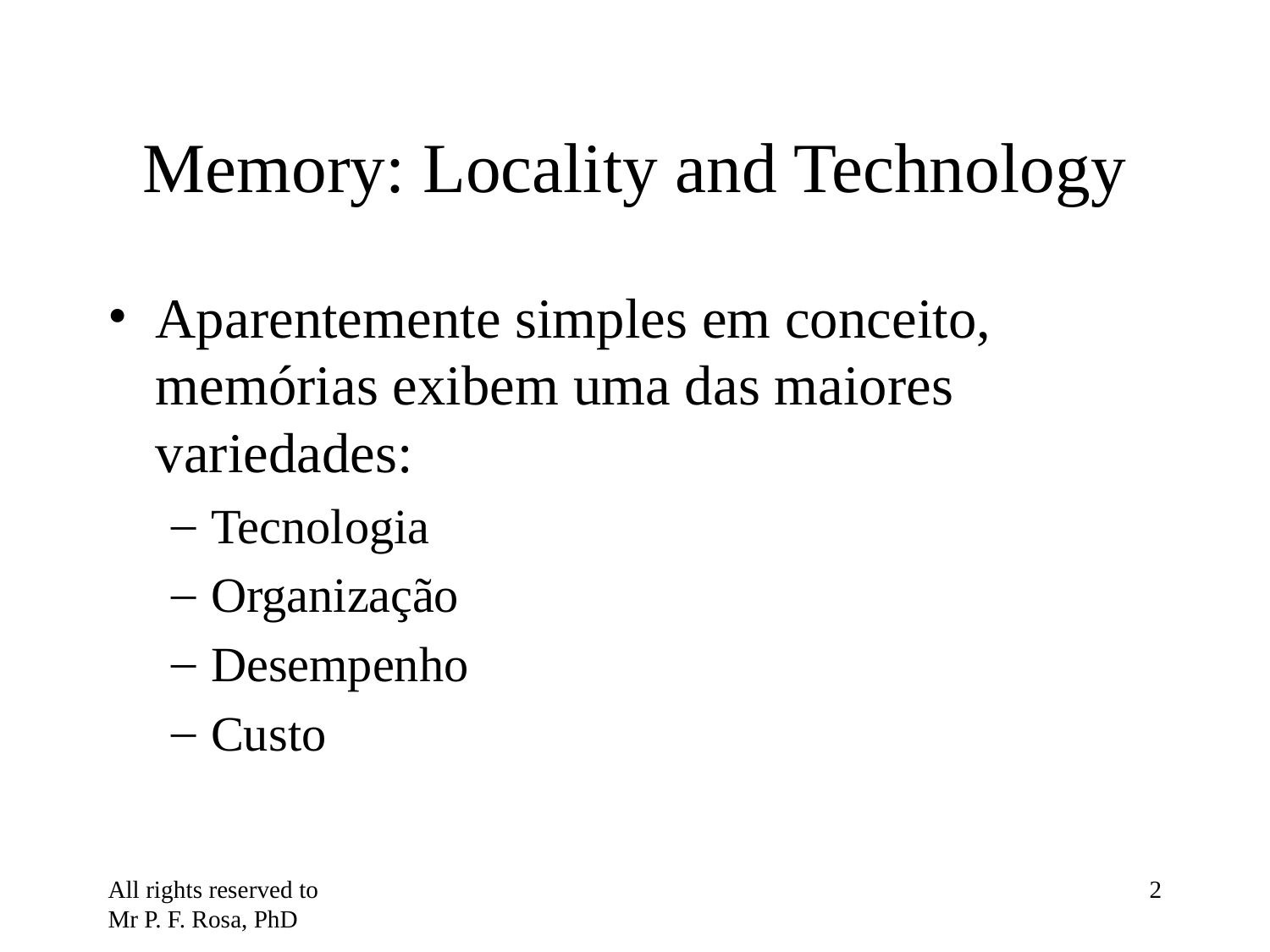

Memory: Locality and Technology
Aparentemente simples em conceito, memórias exibem uma das maiores variedades:
Tecnologia
Organização
Desempenho
Custo
All rights reserved to Mr P. F. Rosa, PhD
2